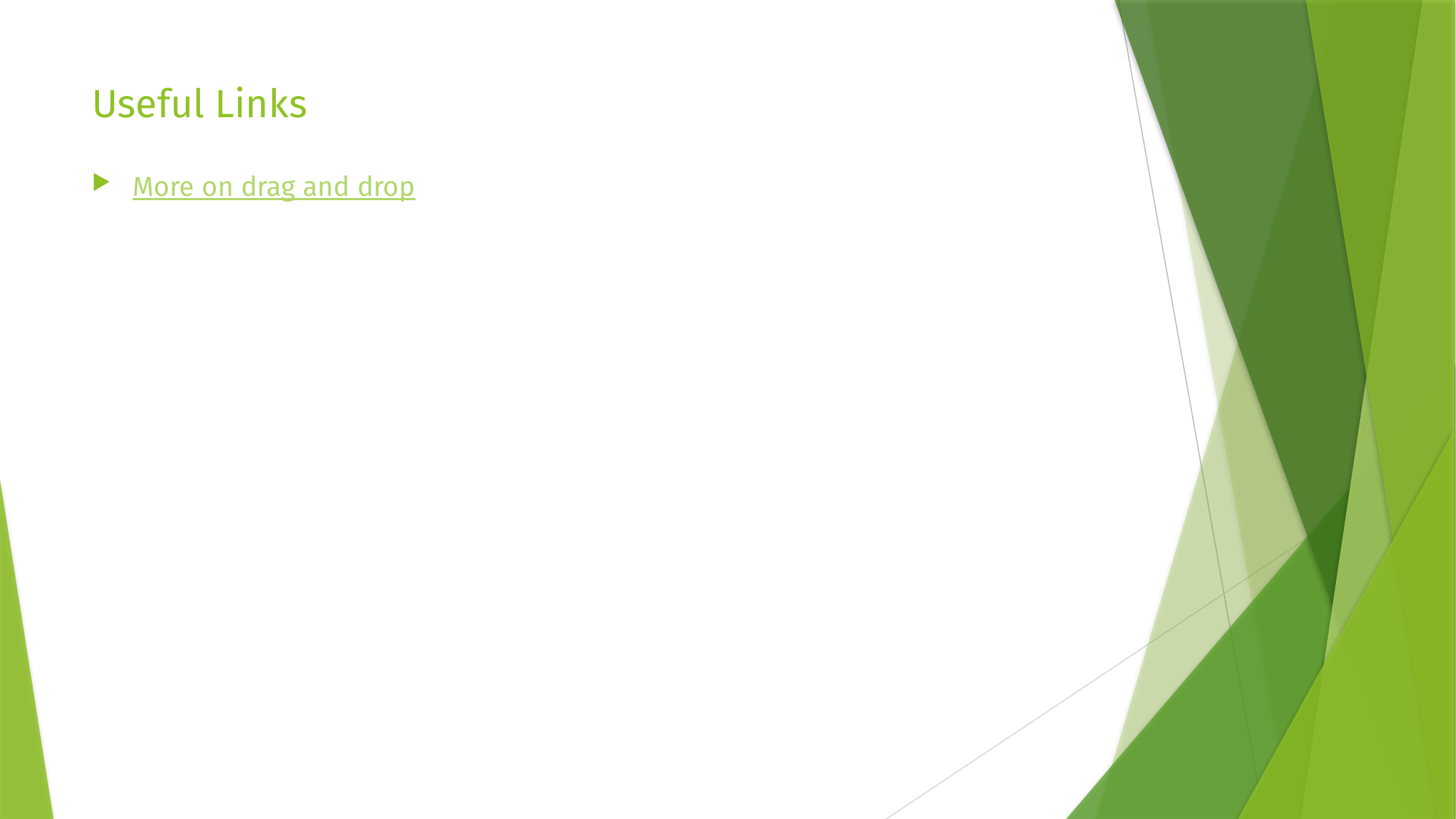

# Useful Links
More on drag and drop